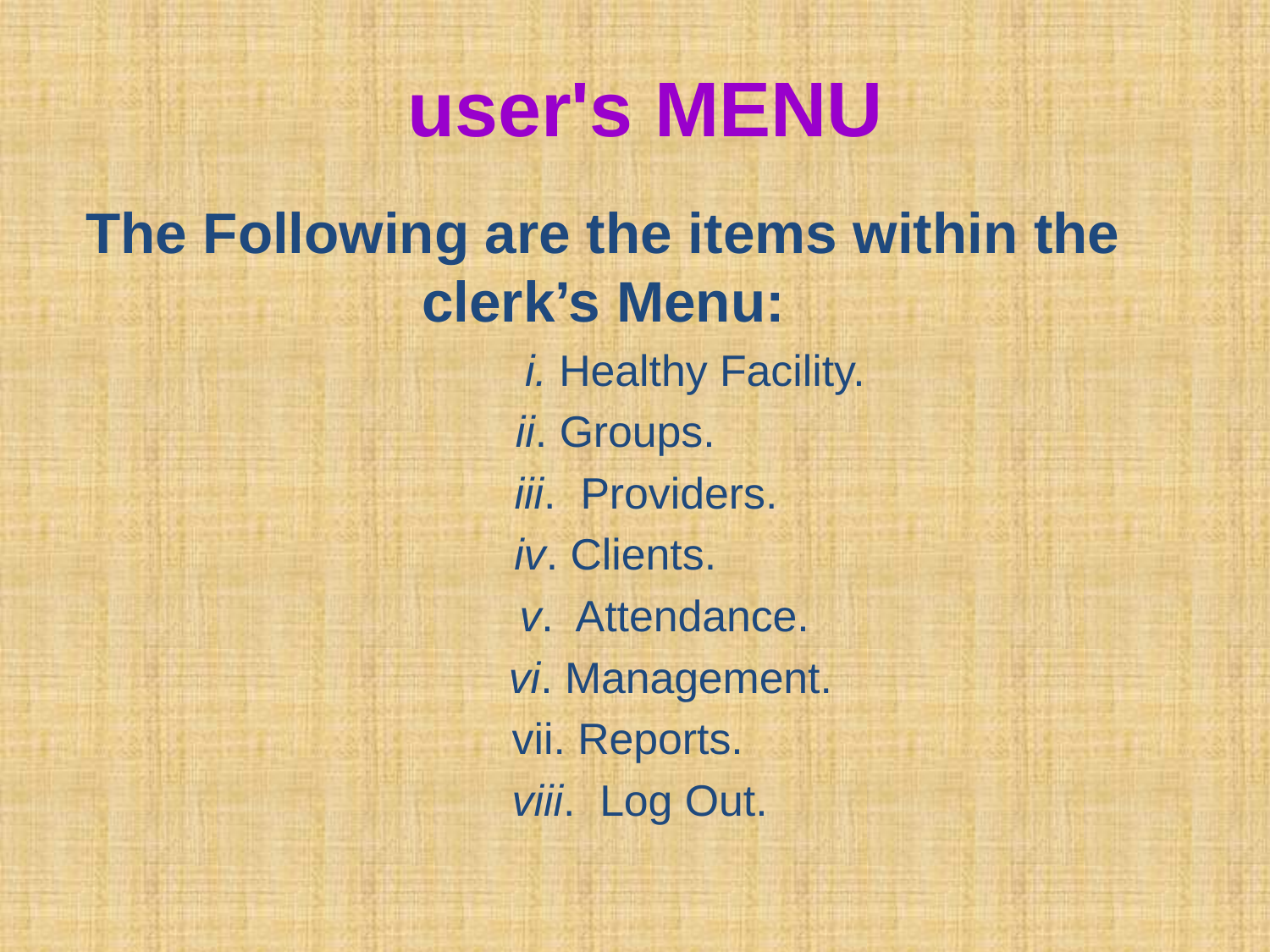

# user's MENU
The Following are the items within the clerk’s Menu:
               i. Healthy Facility.
  ii. Groups.
       iii.  Providers.
  iv. Clients.
          v.  Attendance.
           vi. Management.
    vii. Reports.
      viii.  Log Out.